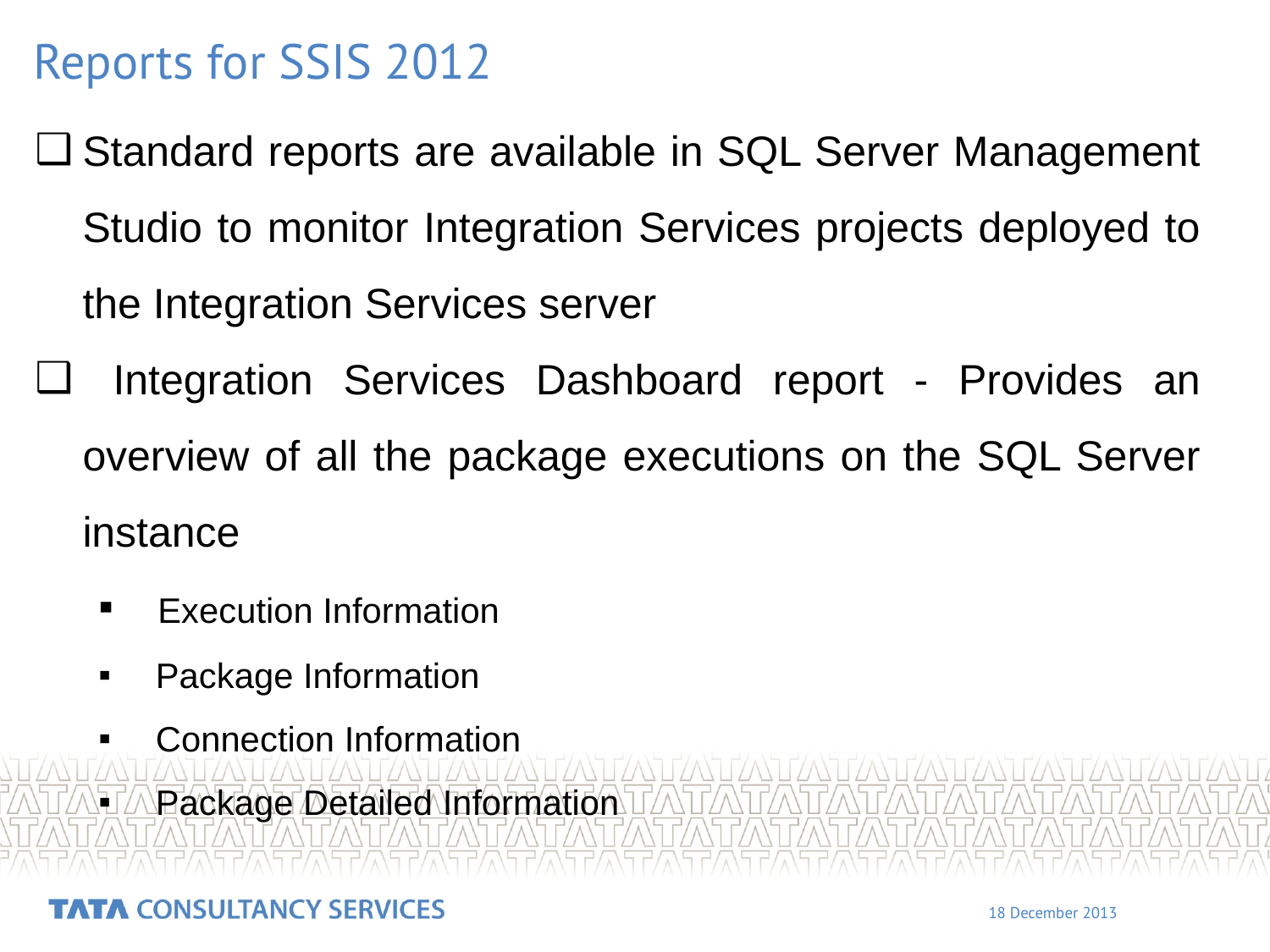

Reports for SSIS 2012
Standard reports are available in SQL Server Management Studio to monitor Integration Services projects deployed to the Integration Services server
 Integration Services Dashboard report - Provides an overview of all the package executions on the SQL Server instance
 Execution Information
 Package Information
 Connection Information
 Package Detailed Information